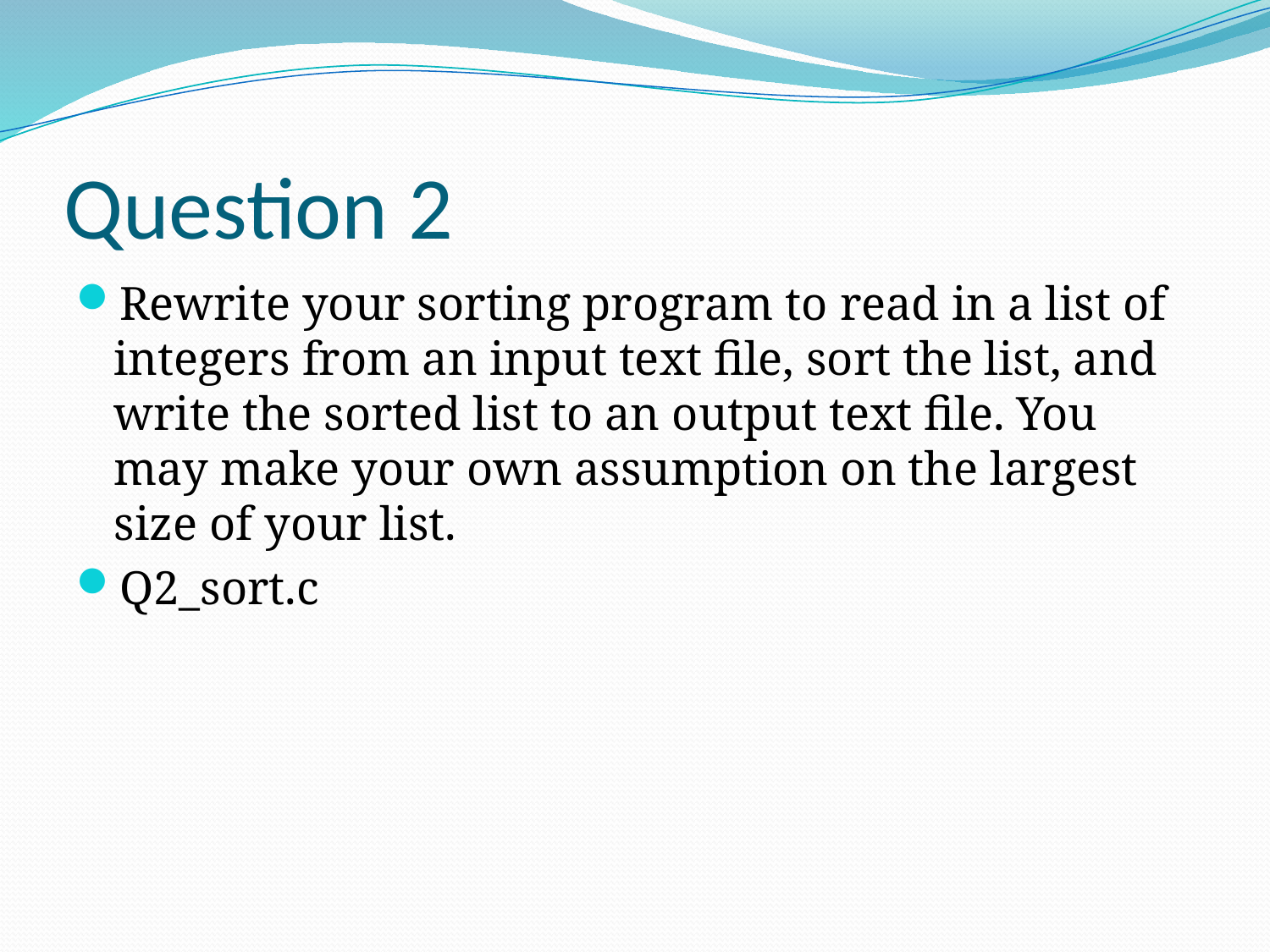

# Question 2
Rewrite your sorting program to read in a list of integers from an input text file, sort the list, and write the sorted list to an output text file. You may make your own assumption on the largest size of your list.
Q2_sort.c